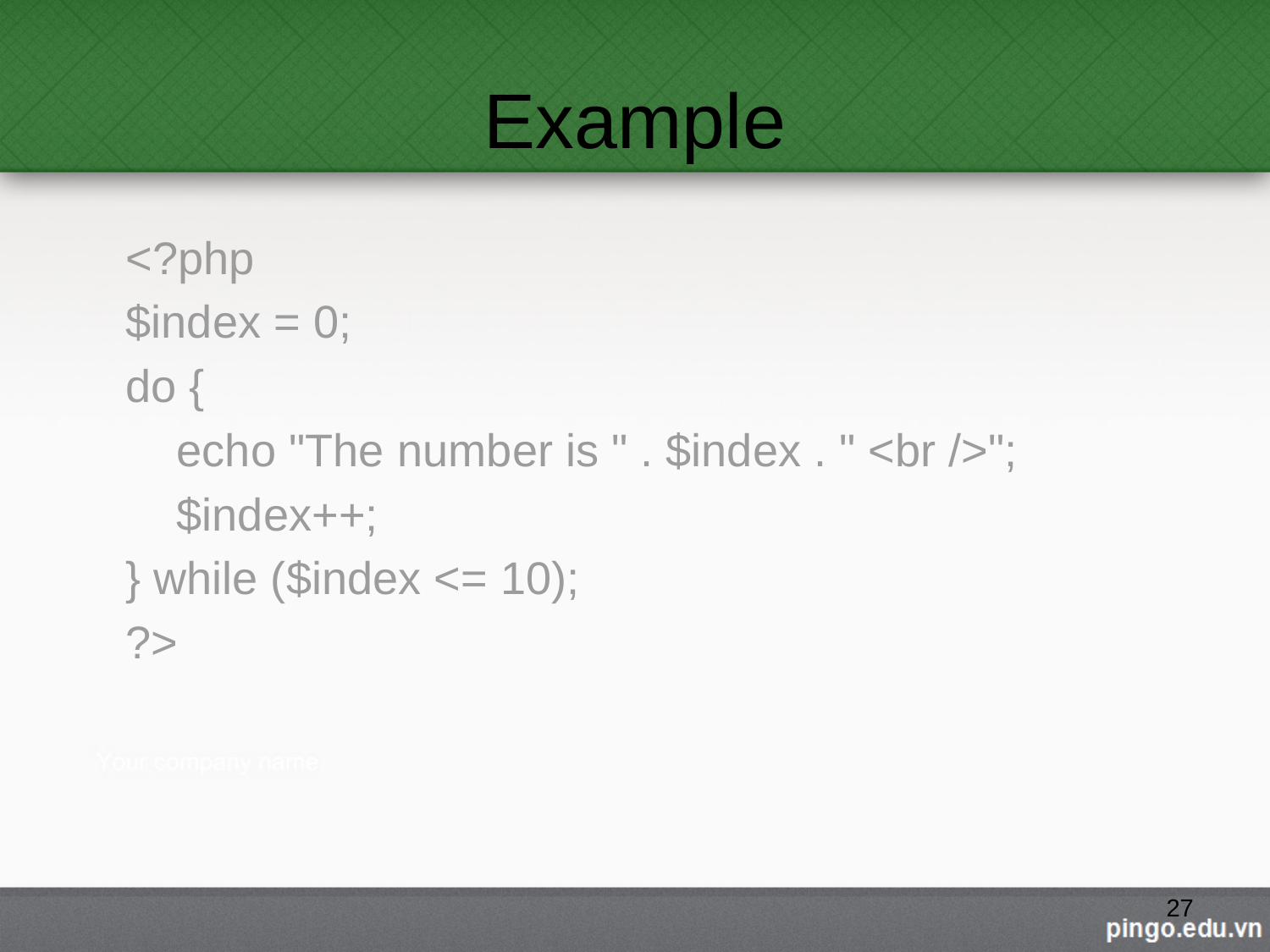

# Example
<?php
$index = 0;
do {
    echo "The number is " . $index . " <br />";
    $index++;
} while ($index <= 10);
?>
27